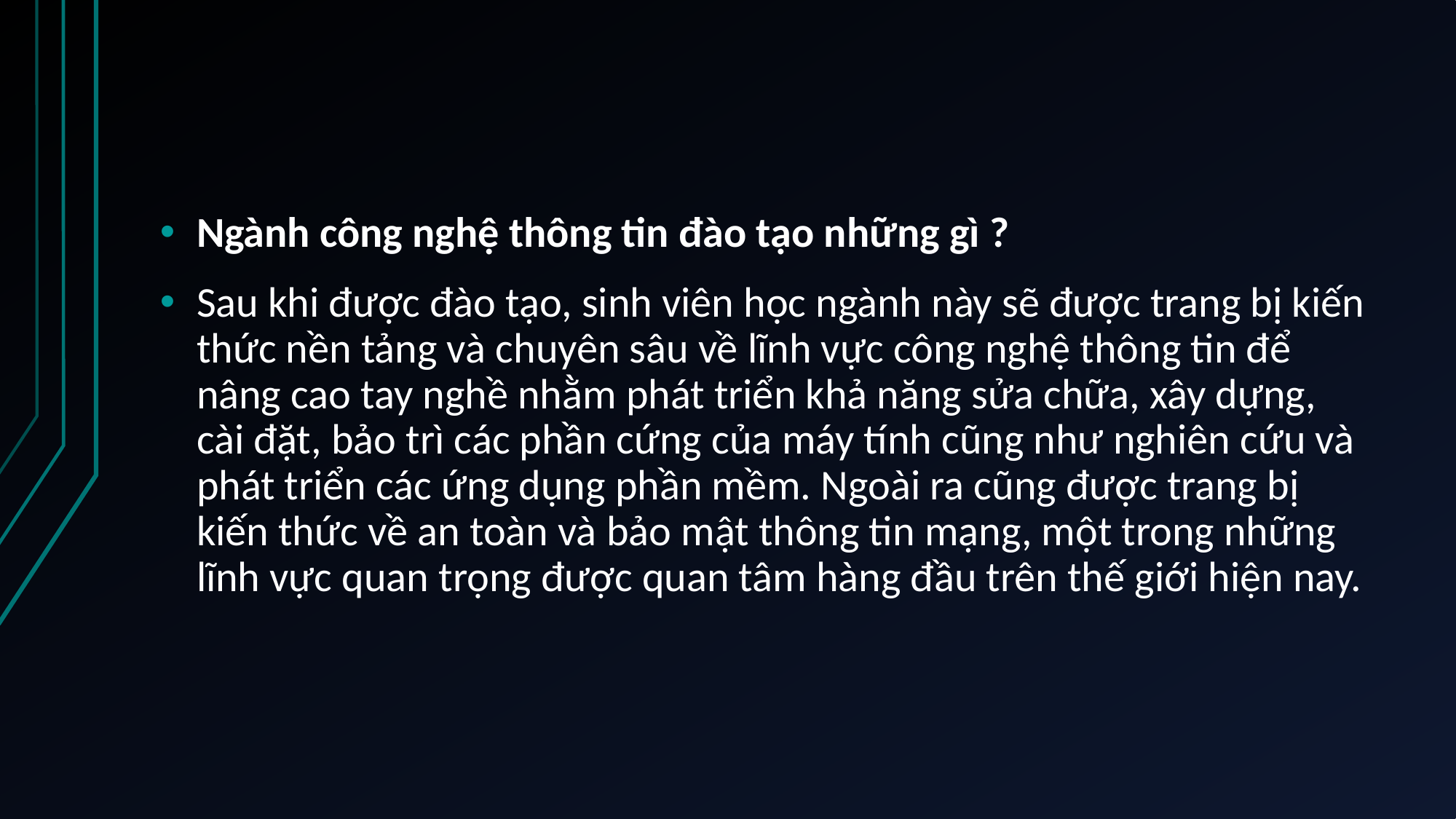

#
Ngành công nghệ thông tin đào tạo những gì ?
Sau khi được đào tạo, sinh viên học ngành này sẽ được trang bị kiến thức nền tảng và chuyên sâu về lĩnh vực công nghệ thông tin để nâng cao tay nghề nhằm phát triển khả năng sửa chữa, xây dựng, cài đặt, bảo trì các phần cứng của máy tính cũng như nghiên cứu và phát triển các ứng dụng phần mềm. Ngoài ra cũng được trang bị kiến thức về an toàn và bảo mật thông tin mạng, một trong những lĩnh vực quan trọng được quan tâm hàng đầu trên thế giới hiện nay.